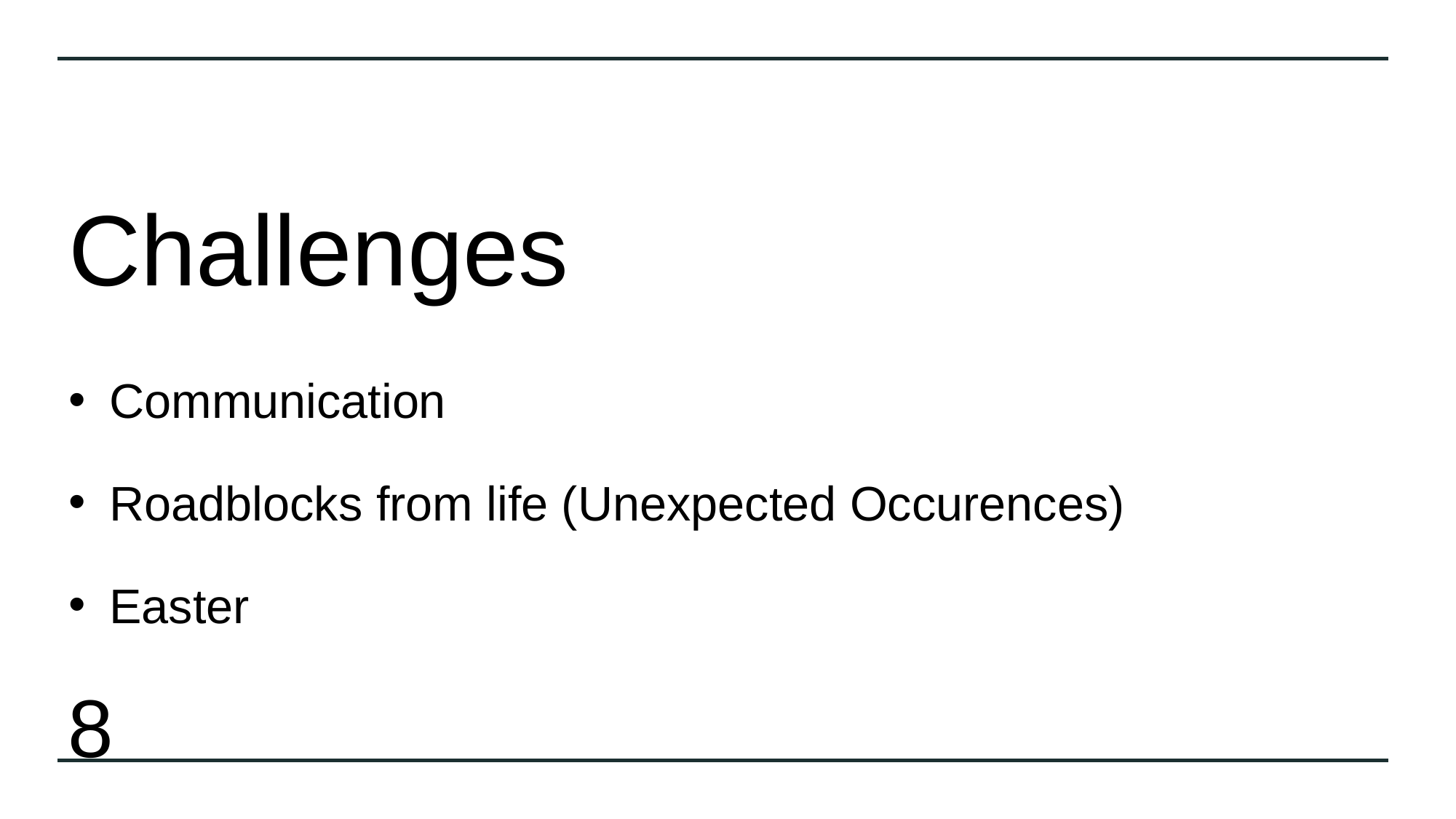

# Challenges
Communication
Roadblocks from life (Unexpected Occurences)
Easter

8